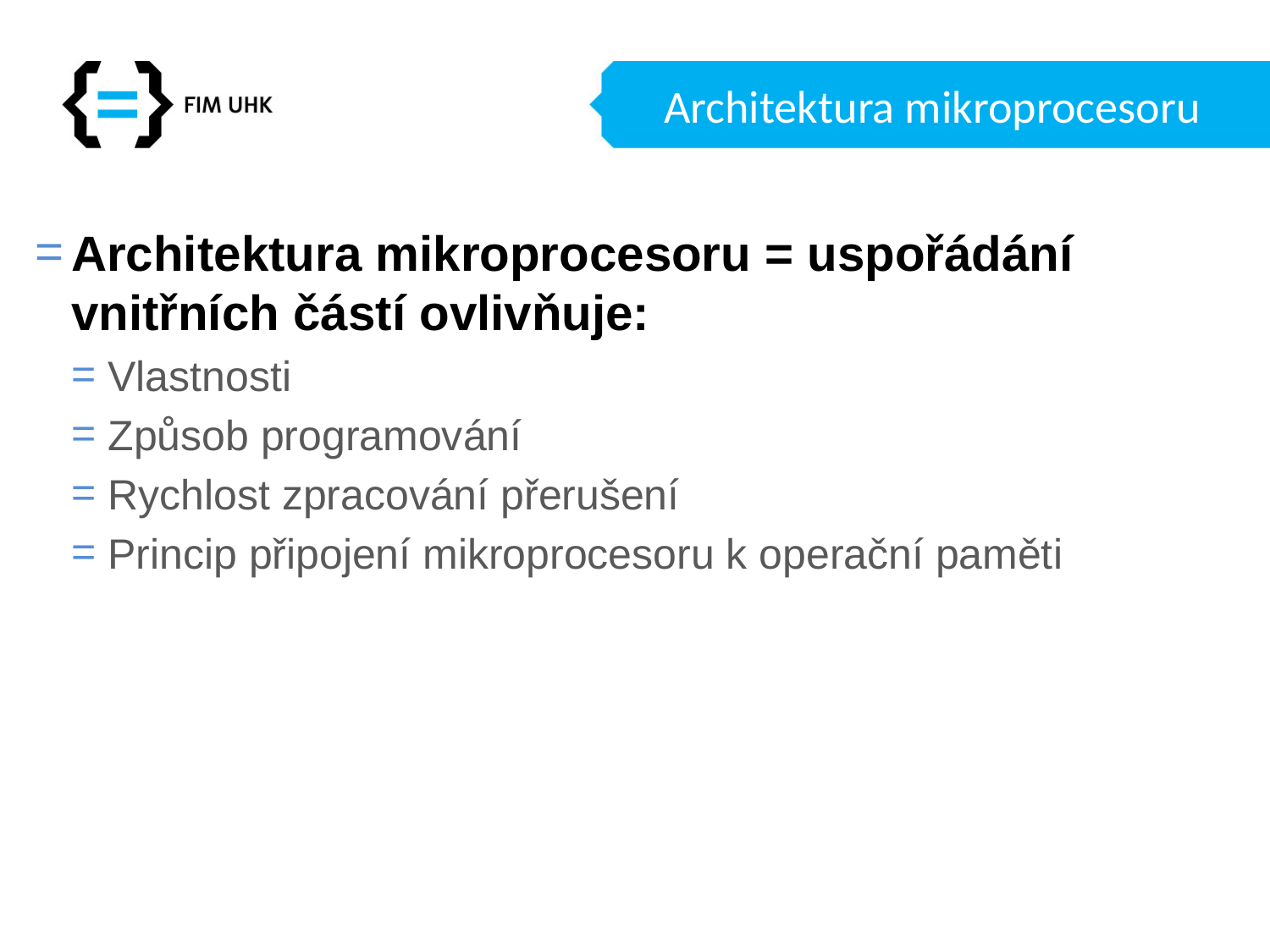

# Architektura mikroprocesoru
Architektura mikroprocesoru = uspořádání vnitřních částí ovlivňuje:
Vlastnosti
Způsob programování
Rychlost zpracování přerušení
Princip připojení mikroprocesoru k operační paměti